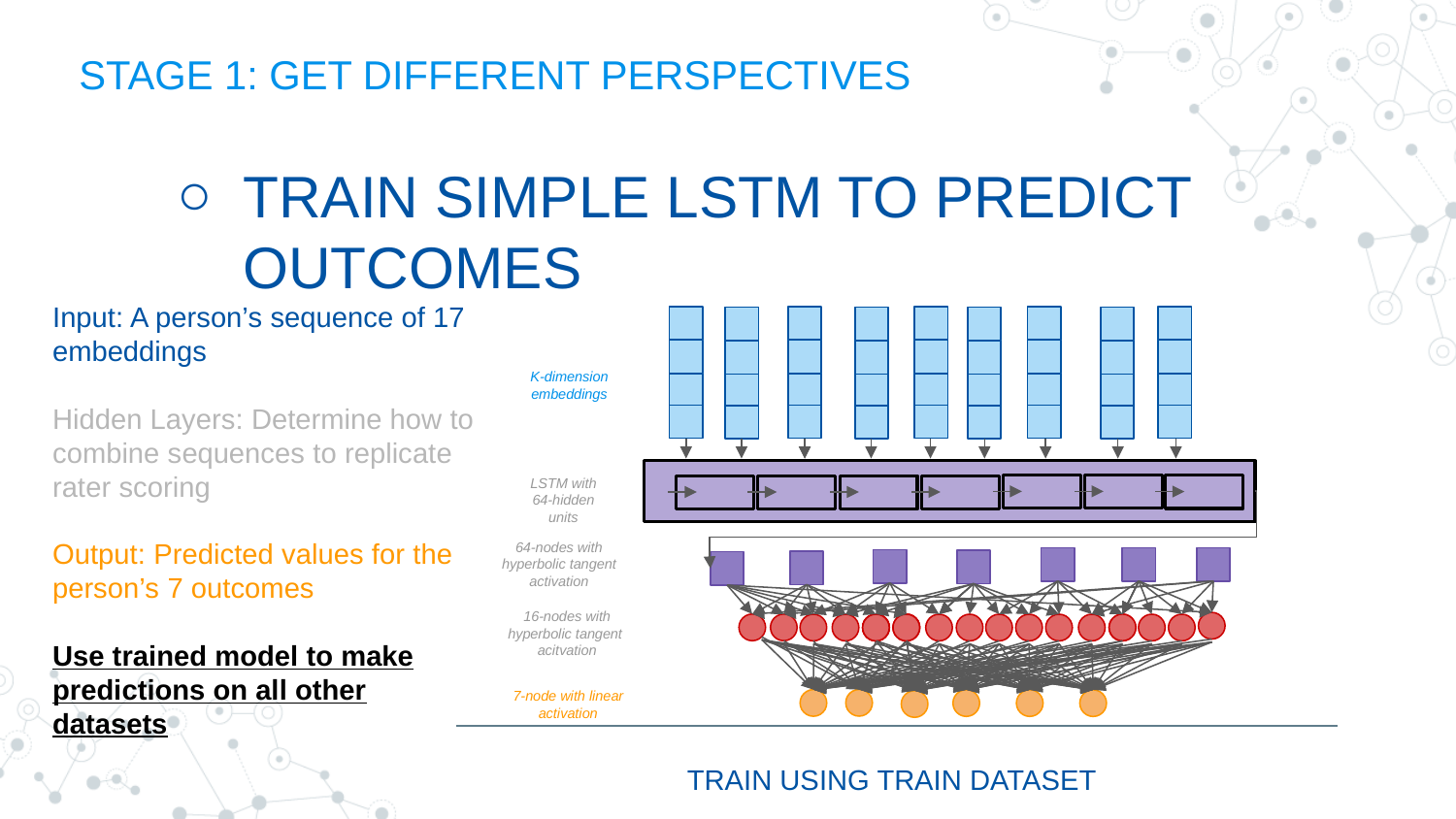

# STAGE 1: GET DIFFERENT PERSPECTIVES

TRAIN SIMPLE LSTM TO PREDICT OUTCOMES

Input: A person’s sequence of 17 embeddings

Hidden Layers: Determine how to combine sequences to replicate rater scoring

Output: Predicted values for the person’s 7 outcomes

Use trained model to make predictions on all other datasets

K-dimension embeddings

LSTM with 64-hidden units

64-nodes with hyperbolic tangent
activation

16-nodes with hyperbolic tangent
acitvation

7-node with linear activation

TRAIN USING TRAIN DATASET